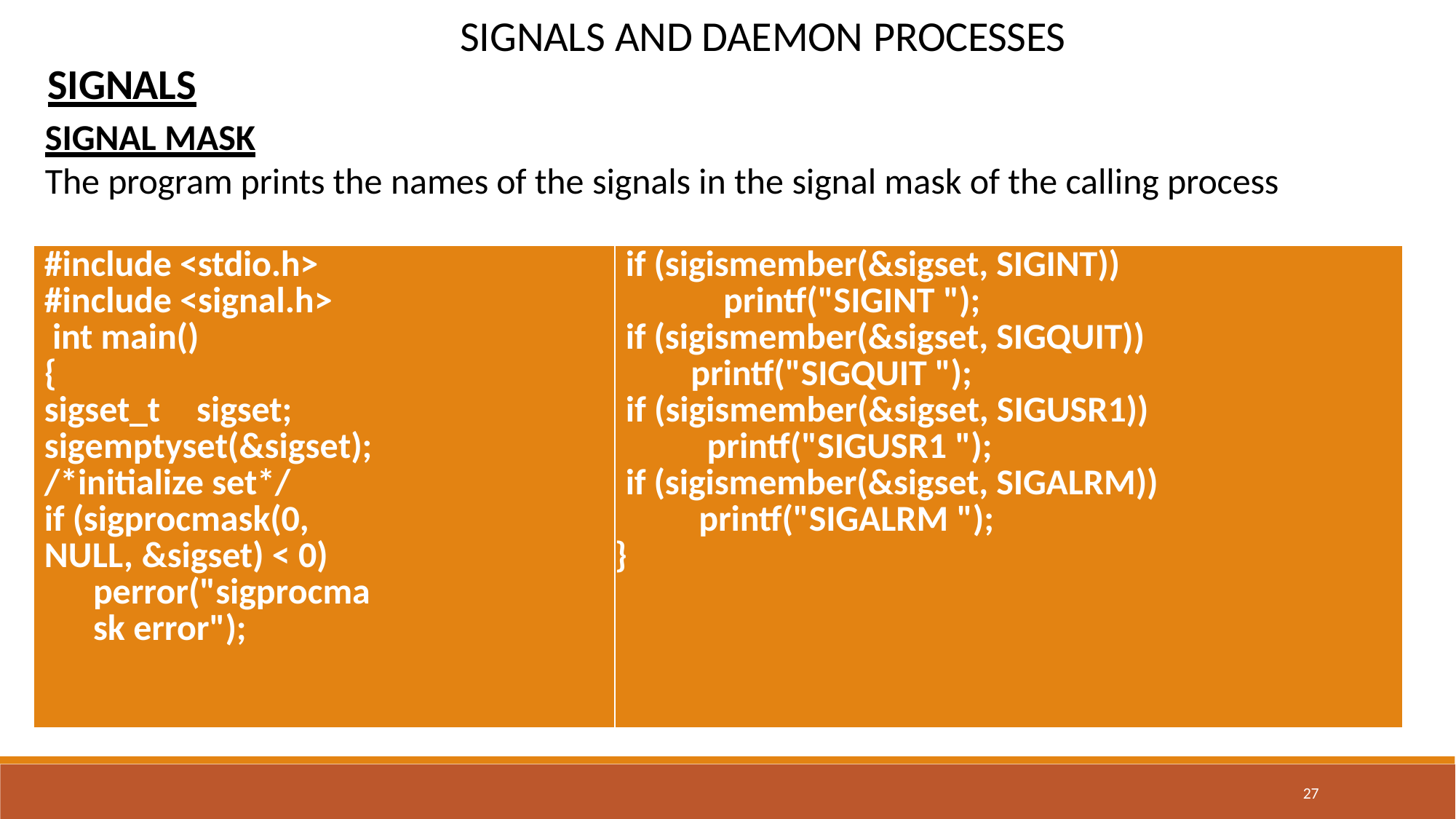

# SIGNALS AND DAEMON PROCESSES
SIGNALS
SIGNAL MASK
The program prints the names of the signals in the signal mask of the calling process
| #include <stdio.h> #include <signal.h> int main() { sigset\_t sigset; sigemptyset(&sigset); /\*initialize set\*/ if (sigprocmask(0, NULL, &sigset) < 0) perror("sigprocmask error"); | if (sigismember(&sigset, SIGINT)) printf("SIGINT "); if (sigismember(&sigset, SIGQUIT)) printf("SIGQUIT "); if (sigismember(&sigset, SIGUSR1)) printf("SIGUSR1 "); if (sigismember(&sigset, SIGALRM)) printf("SIGALRM "); } |
| --- | --- |

27